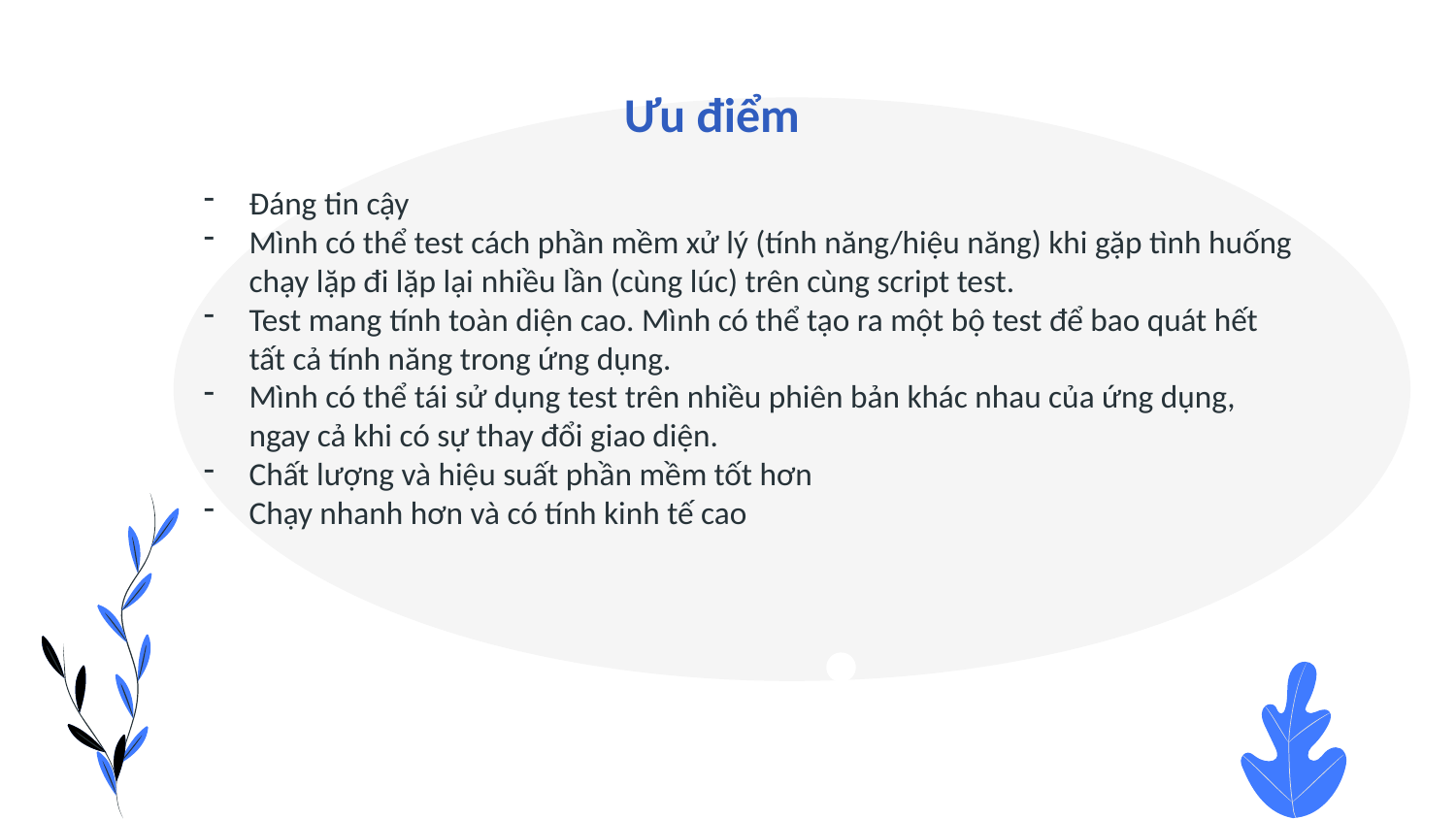

Ưu điểm

Đáng tin cậy
Mình có thể test cách phần mềm xử lý (tính năng/hiệu năng) khi gặp tình huống chạy lặp đi lặp lại nhiều lần (cùng lúc) trên cùng script test.
Test mang tính toàn diện cao. Mình có thể tạo ra một bộ test để bao quát hết tất cả tính năng trong ứng dụng.
Mình có thể tái sử dụng test trên nhiều phiên bản khác nhau của ứng dụng, ngay cả khi có sự thay đổi giao diện.
Chất lượng và hiệu suất phần mềm tốt hơn
Chạy nhanh hơn và có tính kinh tế cao